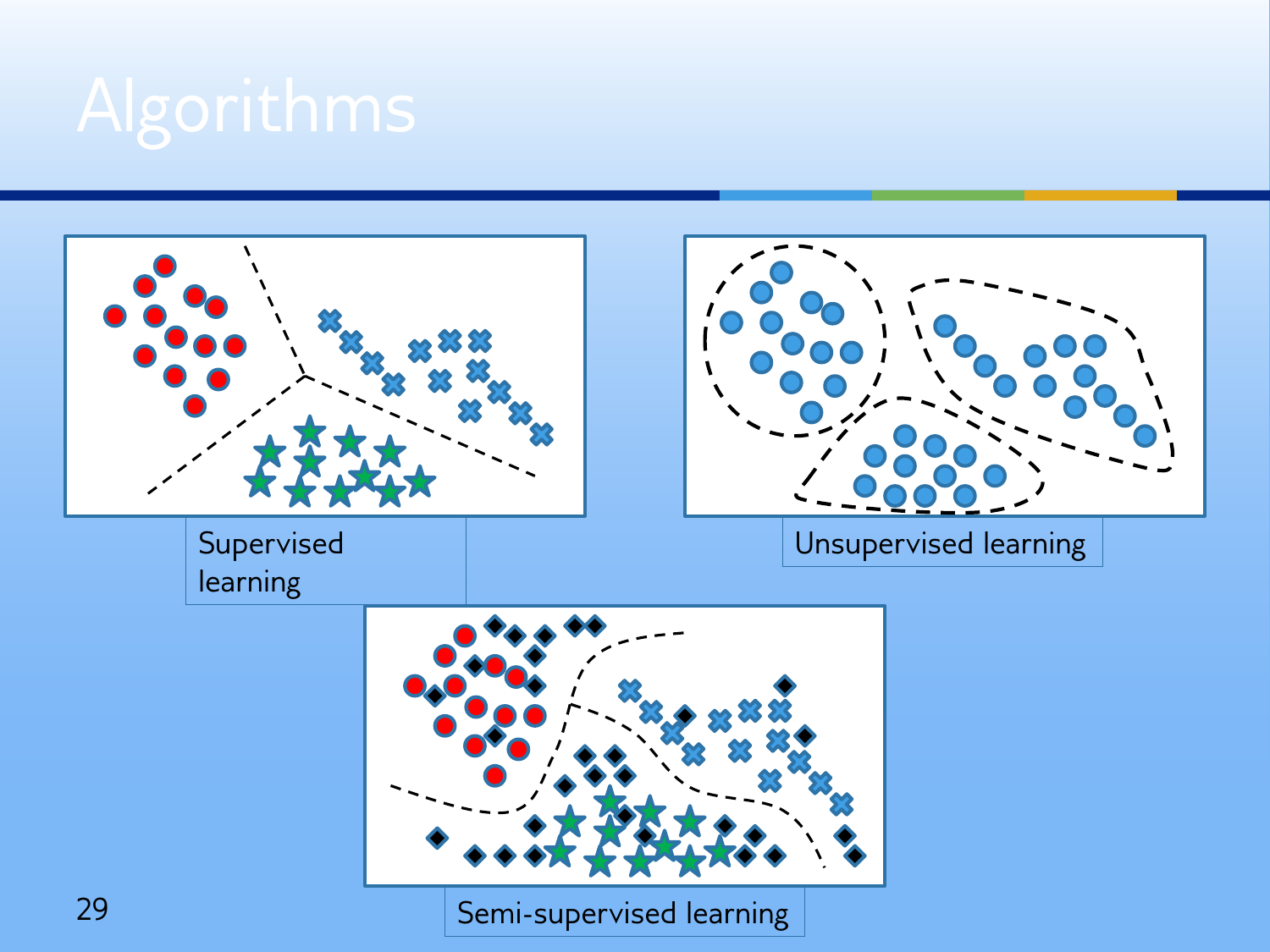

# Algorithms

Unsupervised learning
Supervised learning

29
Semi-supervised learning